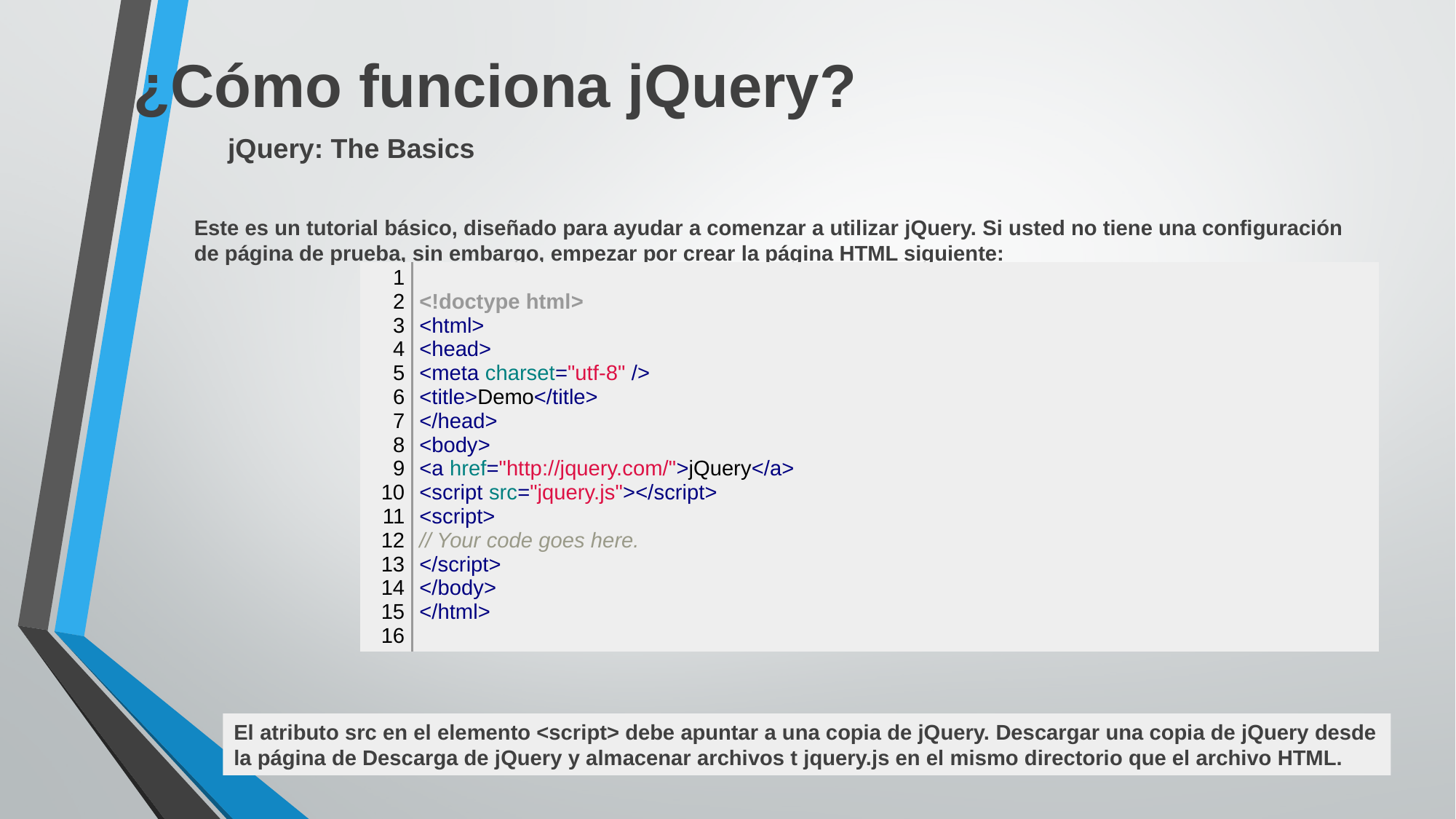

# ¿Cómo funciona jQuery?
Este es un tutorial básico, diseñado para ayudar a comenzar a utilizar jQuery. Si usted no tiene una configuración de página de prueba, sin embargo, empezar por crear la página HTML siguiente:

jQuery: The Basics
| 1 2 3 4 5 6 7 8 9 10 11 12 13 14 15 16 | <!doctype html> <html> <head> <meta charset="utf-8" /> <title>Demo</title> </head> <body> <a href="http://jquery.com/">jQuery</a> <script src="jquery.js"></script> <script> // Your code goes here. </script> </body> </html> |
| --- | --- |
El atributo src en el elemento <script> debe apuntar a una copia de jQuery. Descargar una copia de jQuery desde la página de Descarga de jQuery y almacenar archivos t jquery.js en el mismo directorio que el archivo HTML.